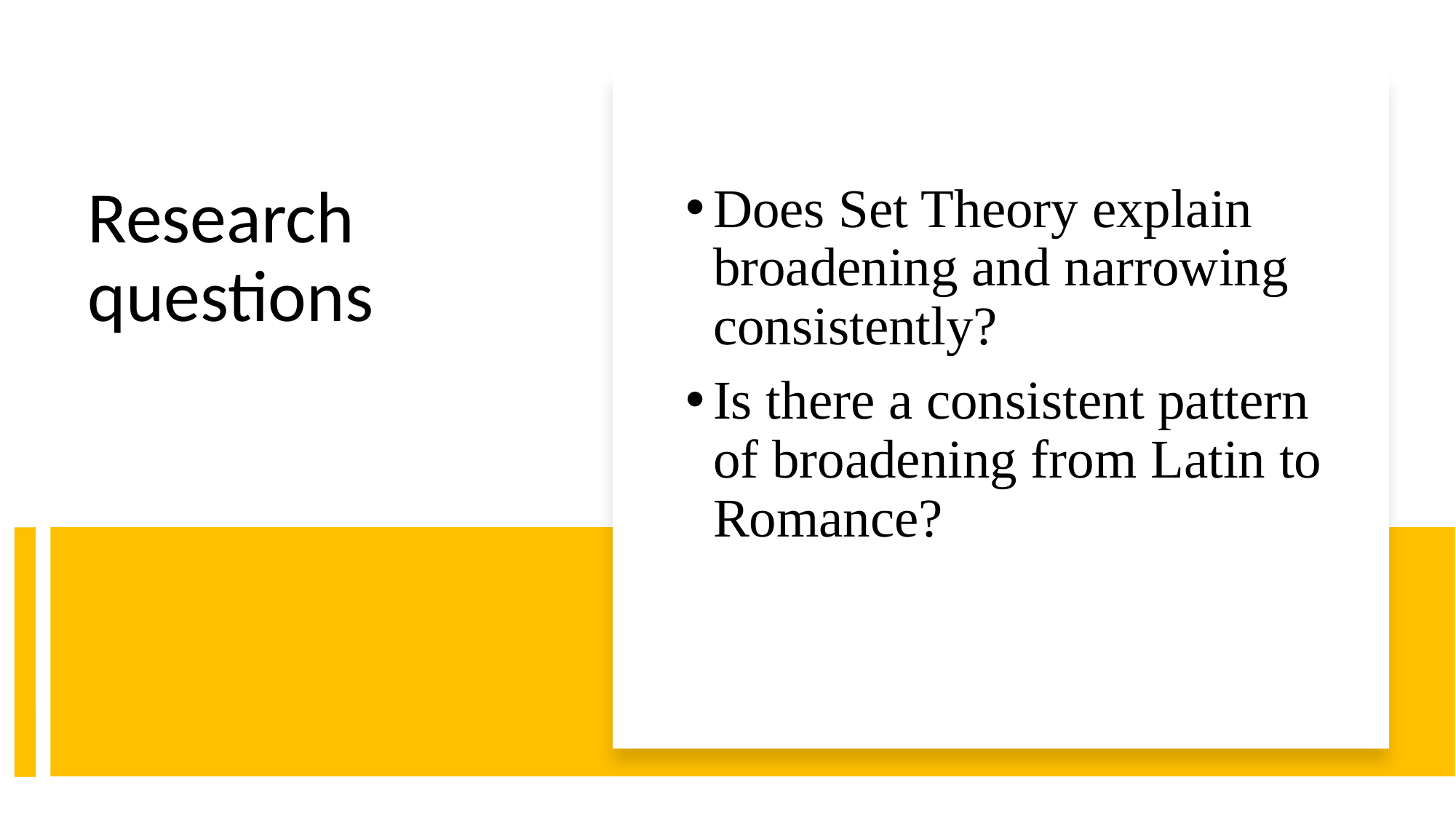

Research questions
Does Set Theory explain broadening and narrowing consistently?
Is there a consistent pattern of broadening from Latin to Romance?